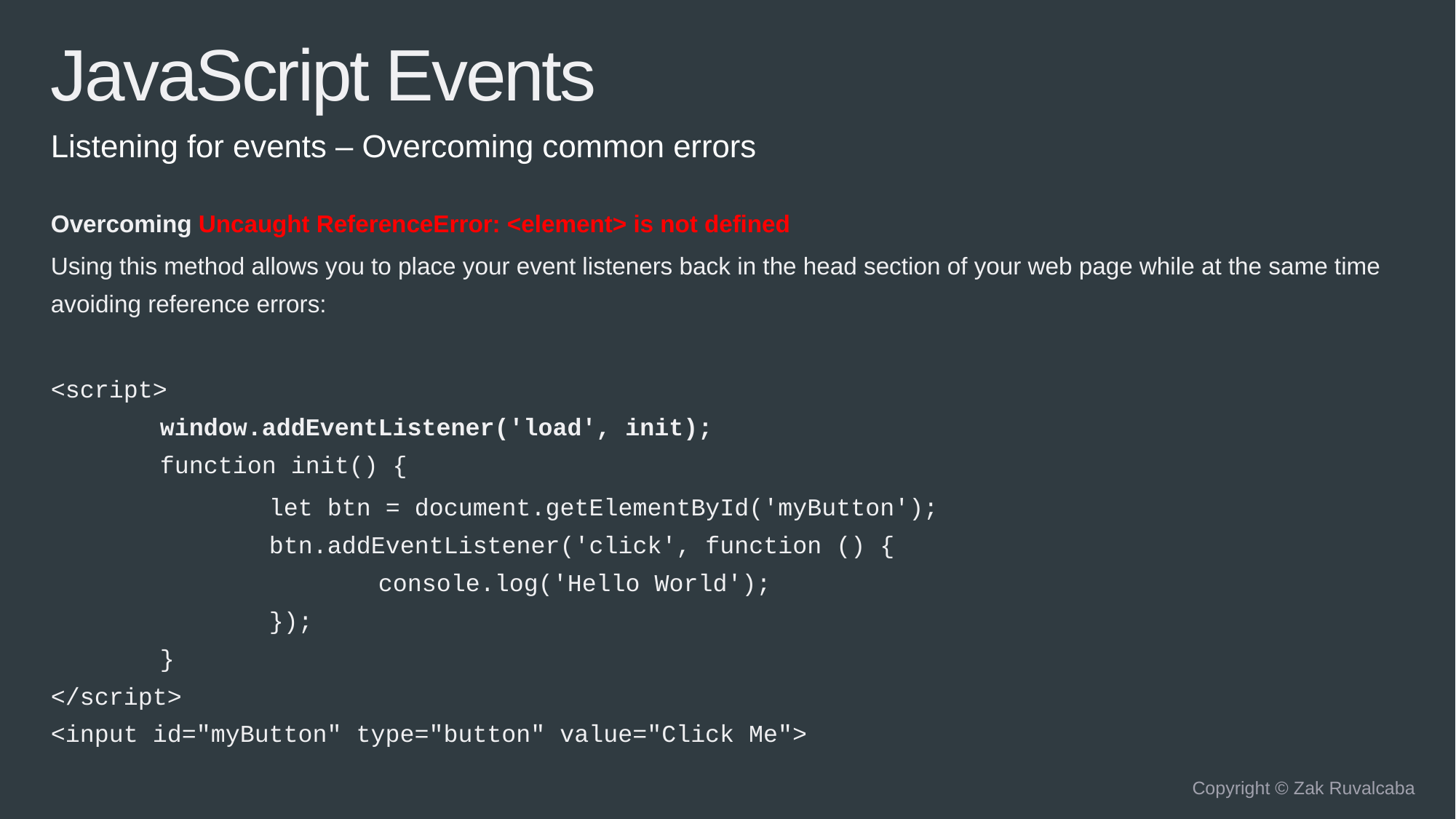

# JavaScript Events
Listening for events – Overcoming common errors
Overcoming Uncaught ReferenceError: <element> is not defined
Using this method allows you to place your event listeners back in the head section of your web page while at the same time avoiding reference errors:

<script>
	window.addEventListener('load', init);
	function init() {
		let btn = document.getElementById('myButton');
		btn.addEventListener('click', function () {
			console.log('Hello World');
		});
	}
</script>
<input id="myButton" type="button" value="Click Me">